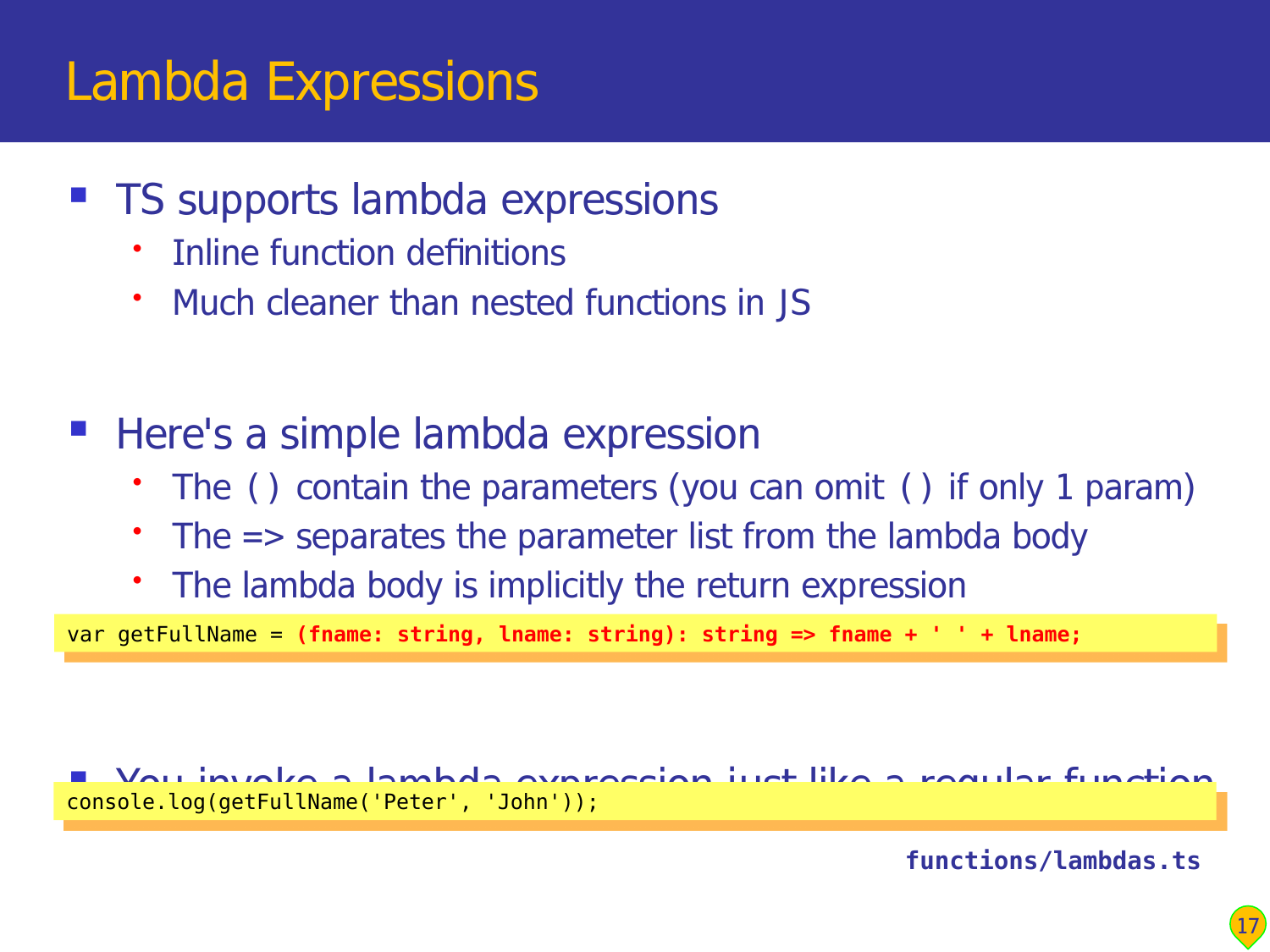

# Lambda Expressions
TS supports lambda expressions
Inline function definitions
Much cleaner than nested functions in JS

Here's a simple lambda expression
The () contain the parameters (you can omit () if only 1 param)
The => separates the parameter list from the lambda body
The lambda body is implicitly the return expression

You invoke a lambda expression just like a regular function

var getFullName = (fname: string, lname: string): string => fname + ' ' + lname;
console.log(getFullName('Peter', 'John'));
functions/lambdas.ts

17